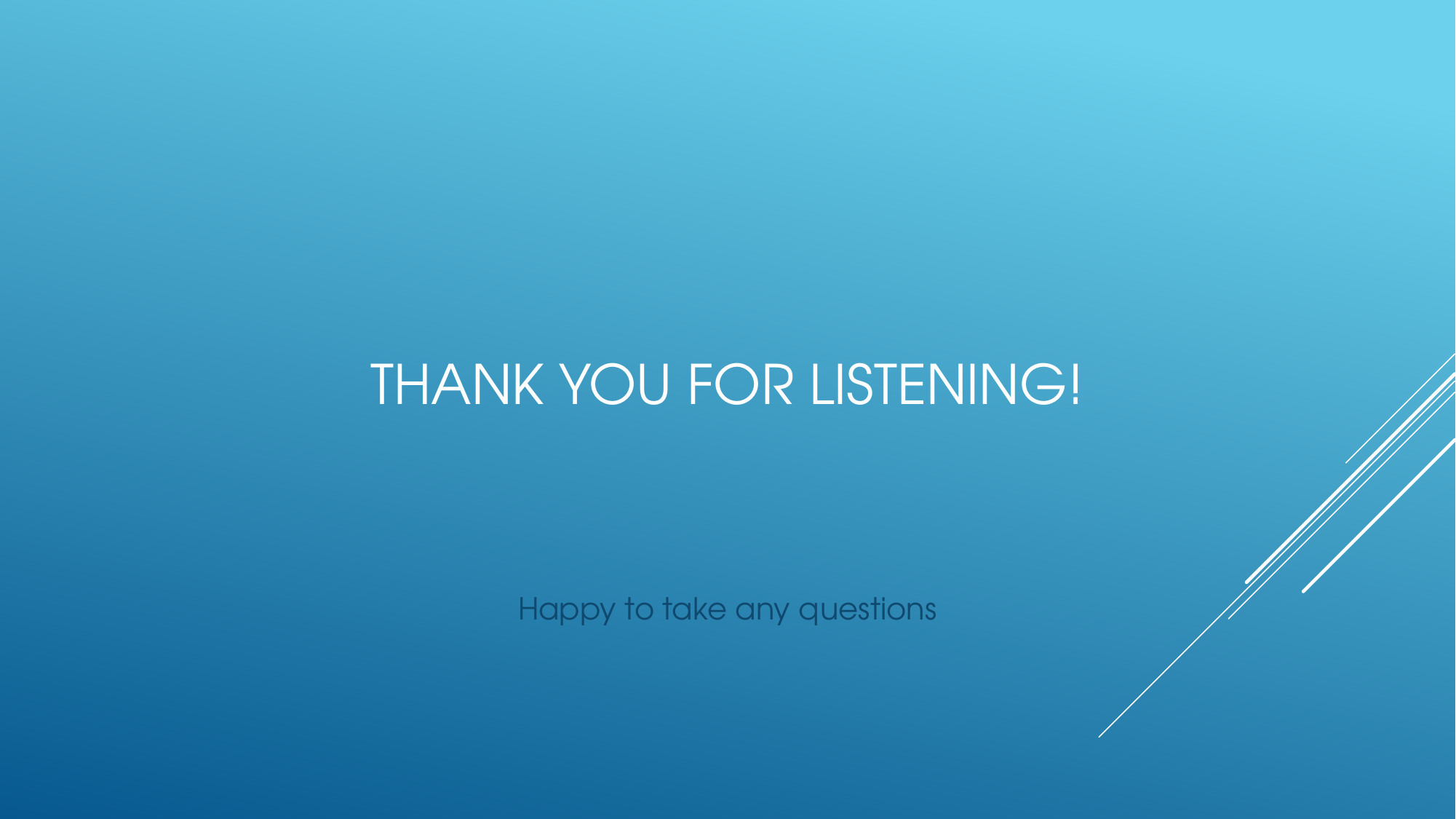

# Thank You for Listening!
Happy to take any questions